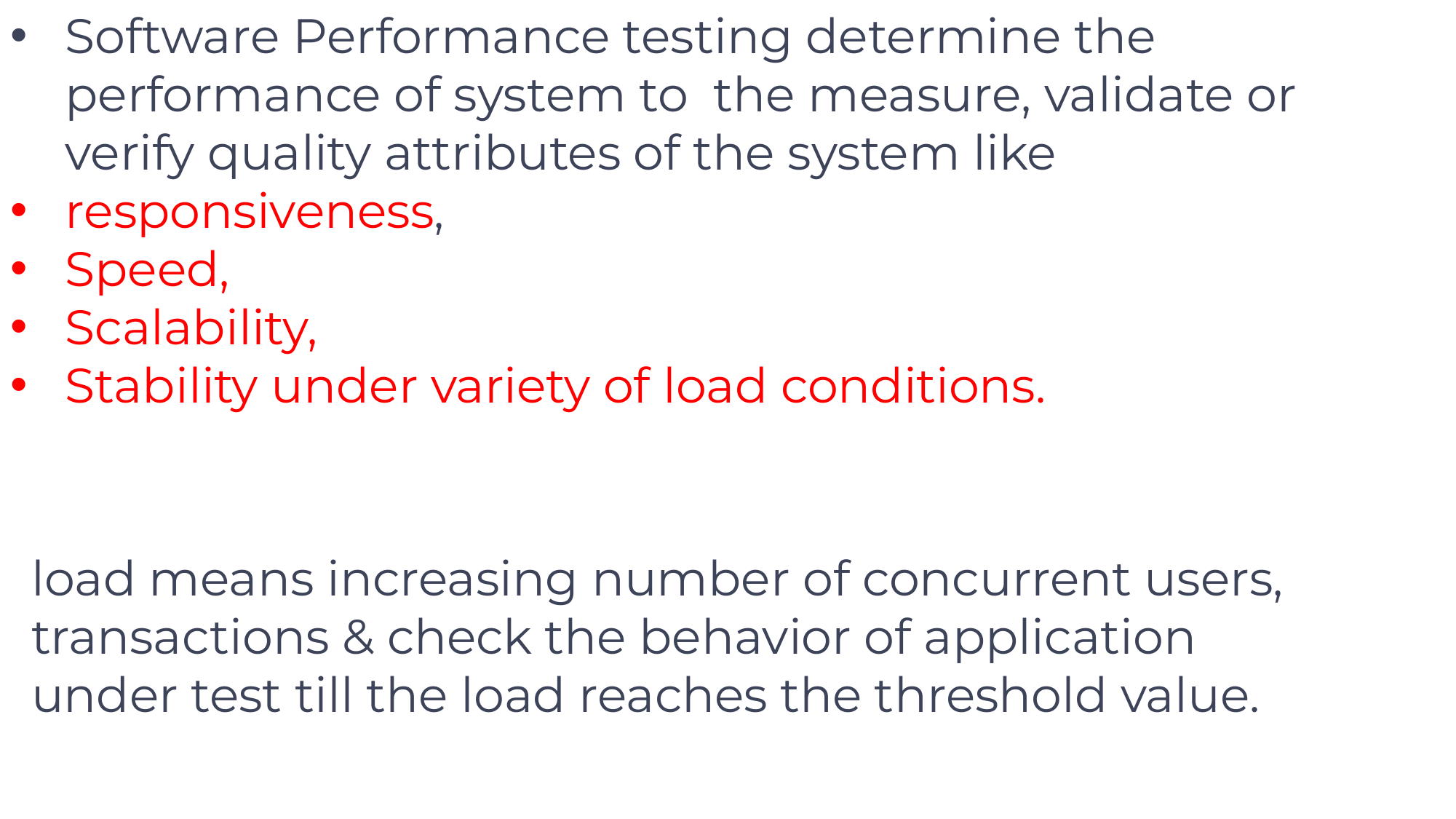

Software Performance testing determine the performance of system to  the measure, validate or verify quality attributes of the system like
responsiveness,
Speed,
Scalability,
Stability under variety of load conditions.
load means increasing number of concurrent users, transactions & check the behavior of application under test till the load reaches the threshold value.